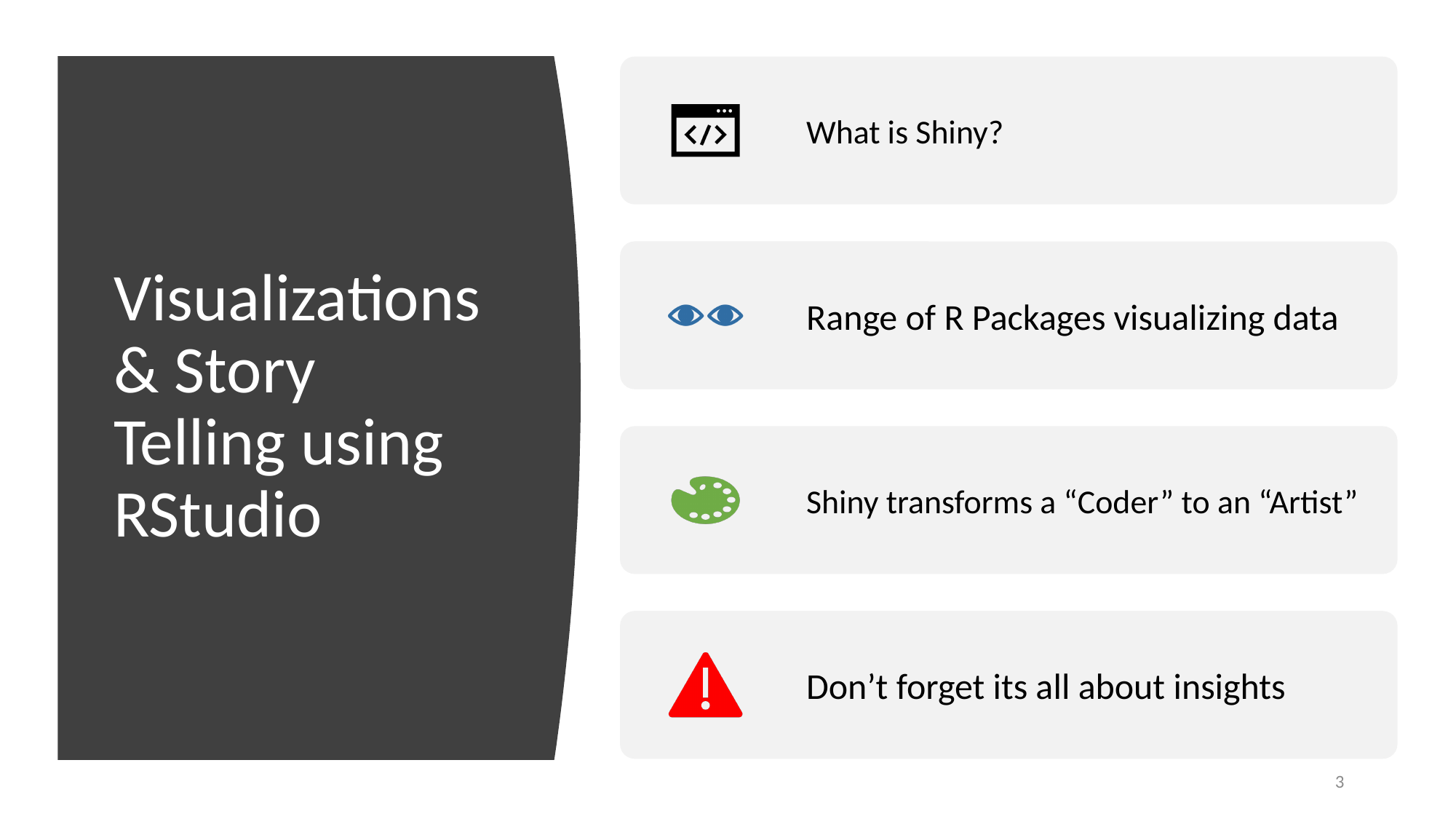

What is Shiny?
Range of R Packages visualizing data
Shiny transforms a “Coder” to an “Artist”
Don’t forget its all about insights

# Visualizations & Story Telling using  RStudio
3